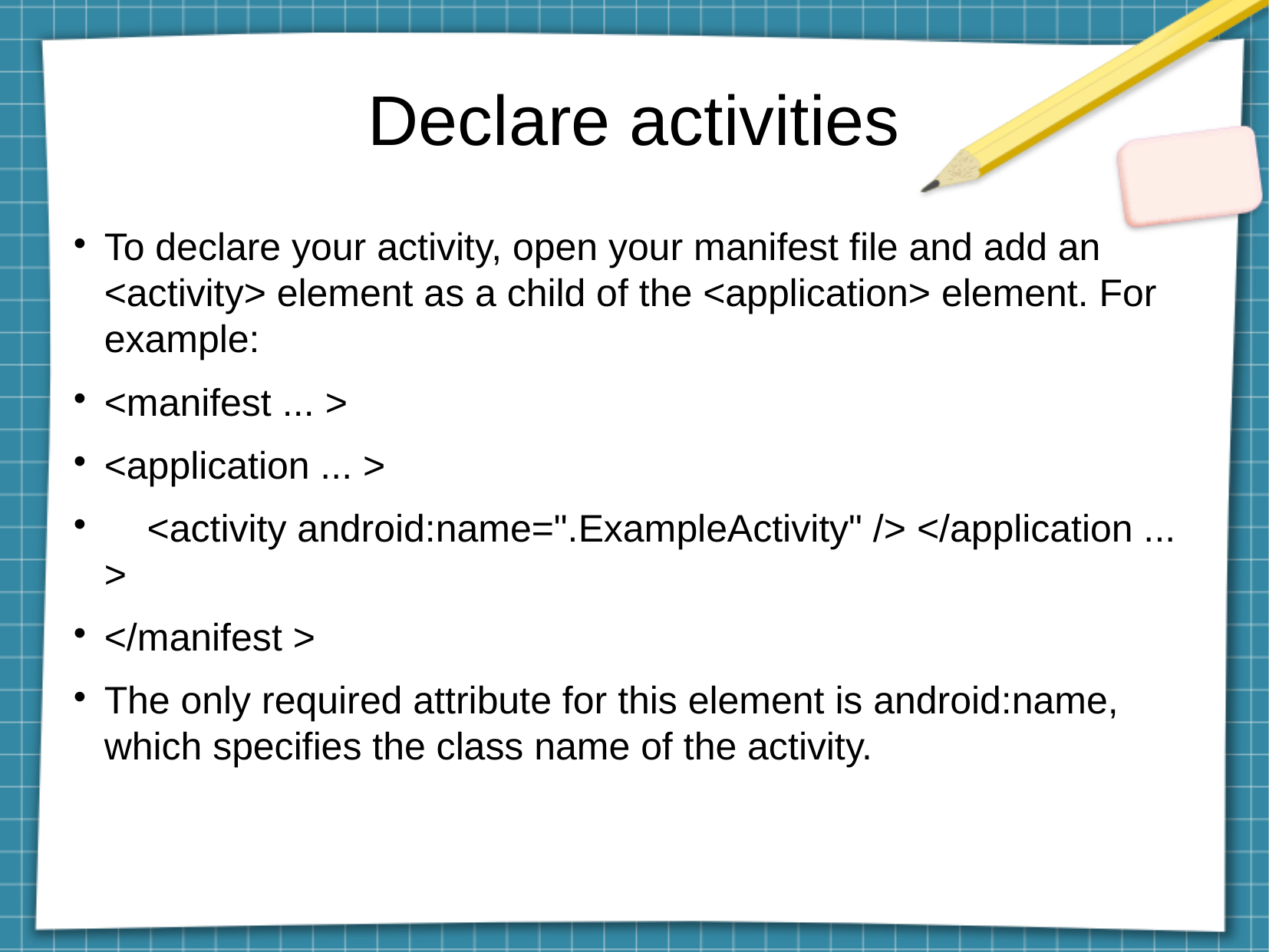

Declare activities
To declare your activity, open your manifest file and add an <activity> element as a child of the <application> element. For example:
<manifest ... >
<application ... >
    <activity android:name=".ExampleActivity" /> </application ... >
</manifest >
The only required attribute for this element is android:name, which specifies the class name of the activity.